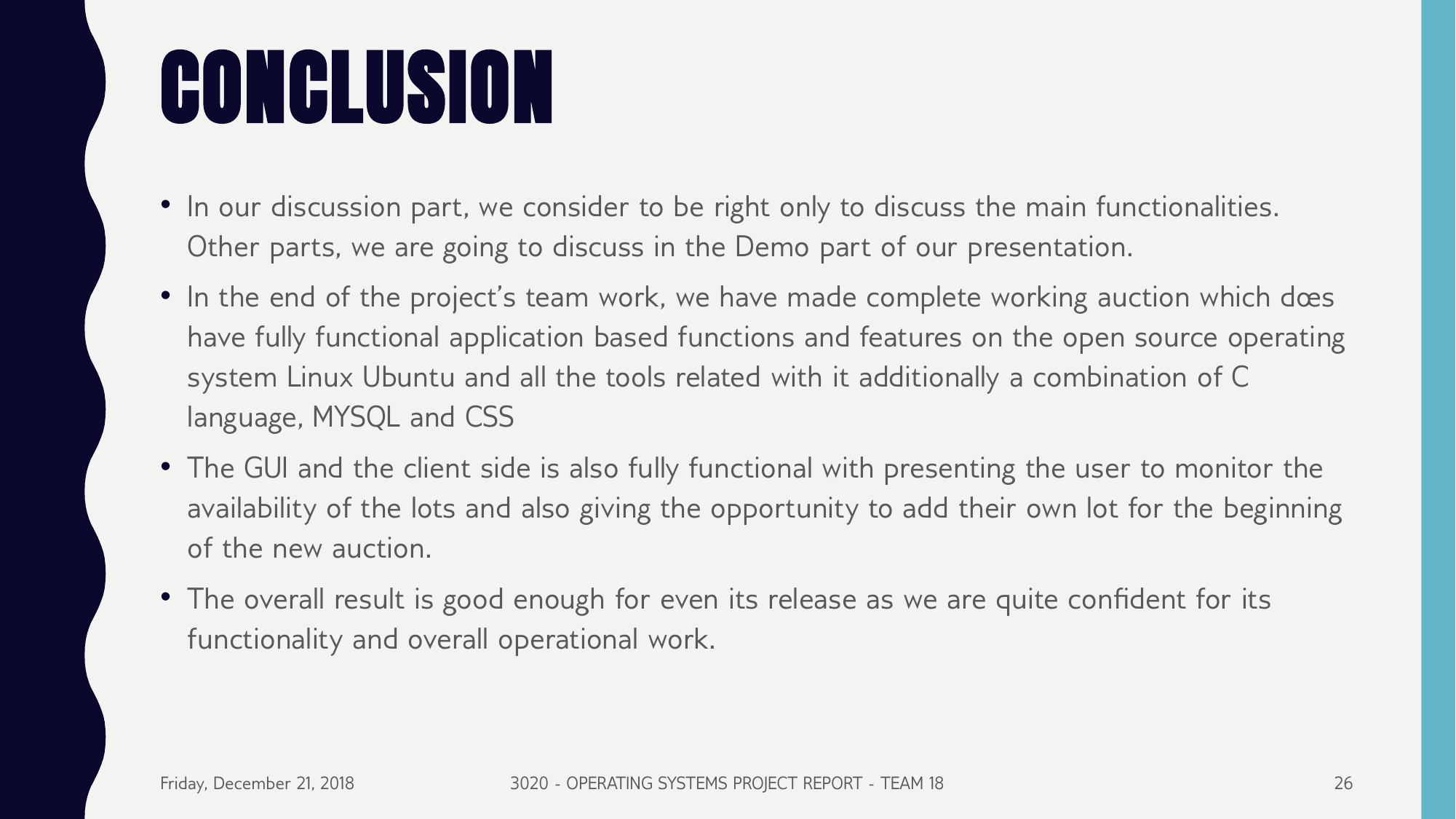

# Conclusion
In our discussion part, we consider to be right only to discuss the main functionalities. Other parts, we are going to discuss in the Demo part of our presentation.
In the end of the project’s team work, we have made complete working auction which does have fully functional application based functions and features on the open source operating system Linux Ubuntu and all the tools related with it additionally a combination of C language, MYSQL and CSS
The GUI and the client side is also fully functional with presenting the user to monitor the availability of the lots and also giving the opportunity to add their own lot for the beginning of the new auction.
The overall result is good enough for even its release as we are quite confident for its functionality and overall operational work.

Friday, December 21, 2018
3020 - OPERATING SYSTEMS PROJECT REPORT - TEAM 18
26